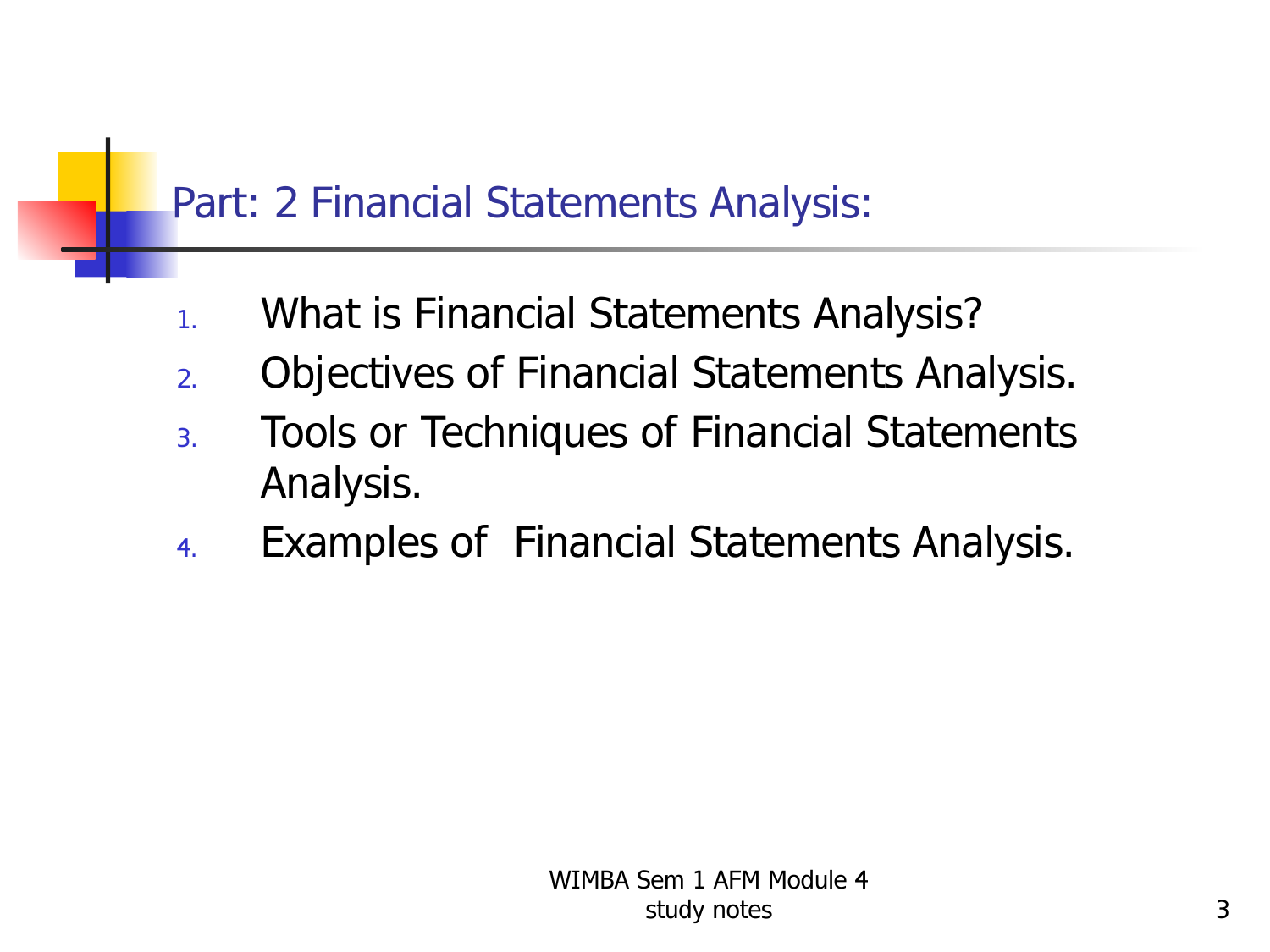

# Part: 2 Financial Statements Analysis:
What is Financial Statements Analysis?
Objectives of Financial Statements Analysis.
Tools or Techniques of Financial Statements Analysis.
Examples of  Financial Statements Analysis.

WIMBA Sem 1 AFM Module 4 study notes
3